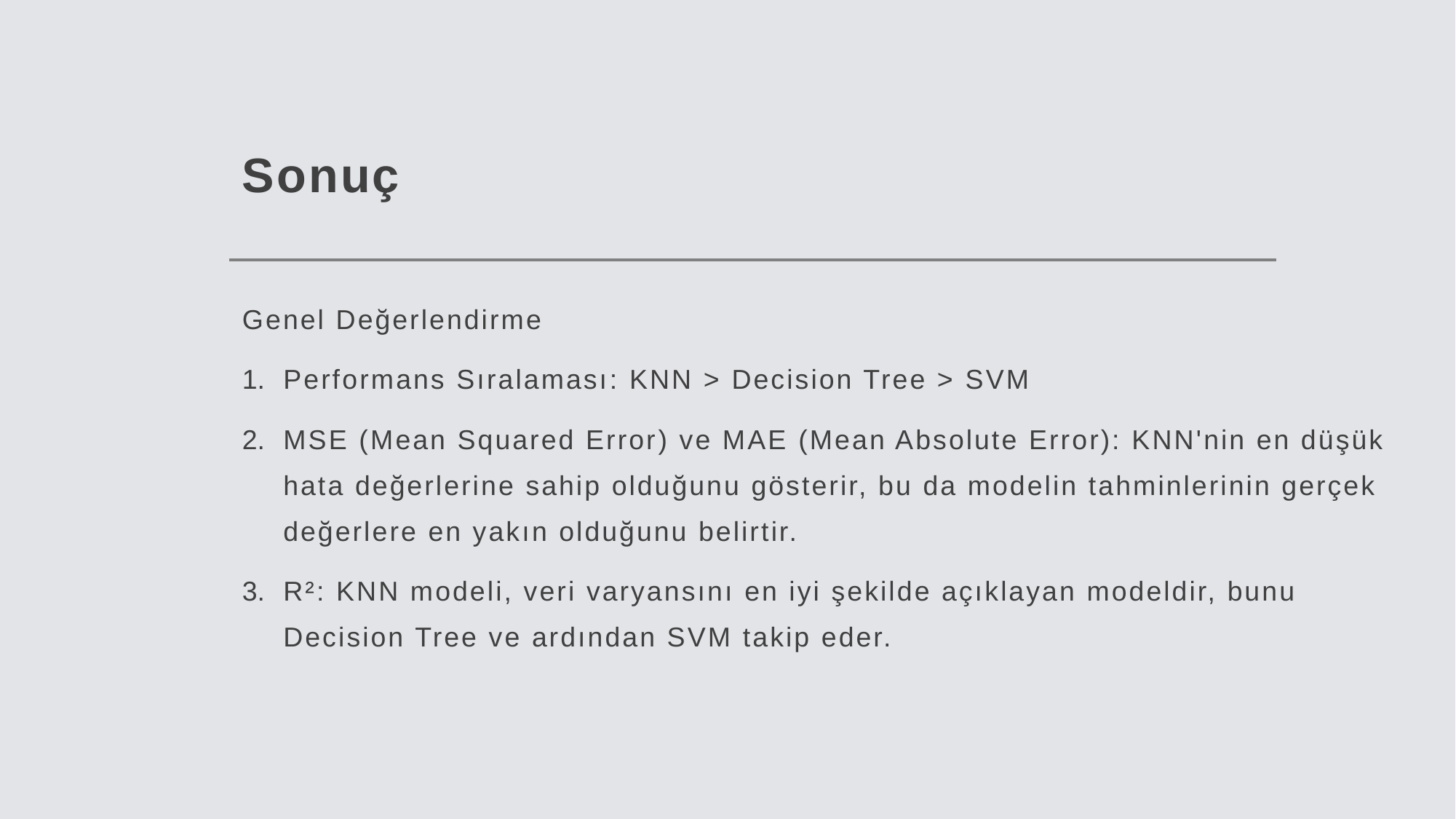

# Sonuç
Genel Değerlendirme
Performans Sıralaması: KNN > Decision Tree > SVM
MSE (Mean Squared Error) ve MAE (Mean Absolute Error): KNN'nin en düşük hata değerlerine sahip olduğunu gösterir, bu da modelin tahminlerinin gerçek değerlere en yakın olduğunu belirtir.
R²: KNN modeli, veri varyansını en iyi şekilde açıklayan modeldir, bunu Decision Tree ve ardından SVM takip eder.